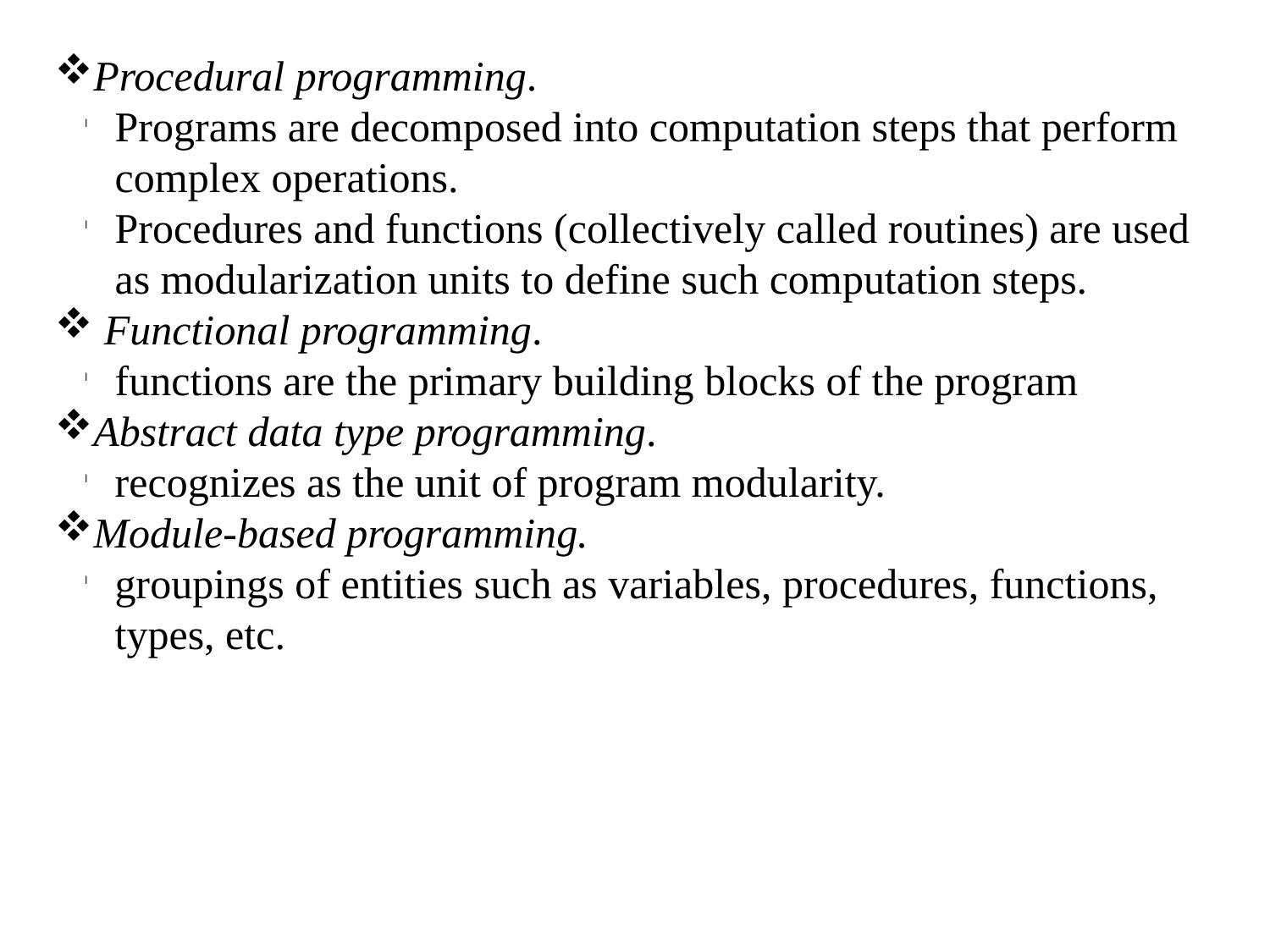

Procedural programming.
Programs are decomposed into computation steps that perform complex operations.
Procedures and functions (collectively called routines) are used as modularization units to define such computation steps.
 Functional programming.
functions are the primary building blocks of the program
Abstract data type programming.
recognizes as the unit of program modularity.
Module-based programming.
groupings of entities such as variables, procedures, functions, types, etc.